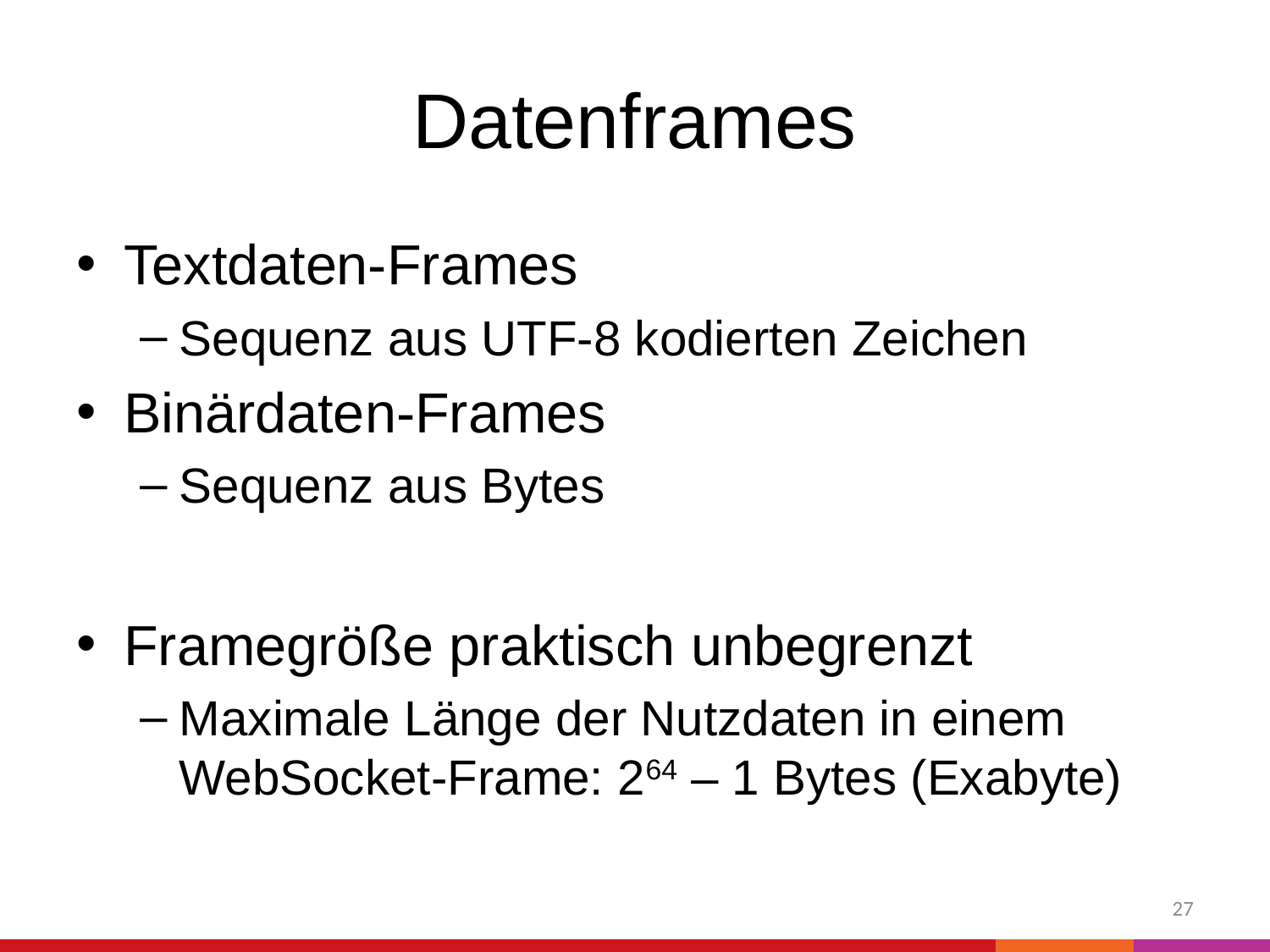

# Datenframes
Textdaten-Frames
Sequenz aus UTF-8 kodierten Zeichen
Binärdaten-Frames
Sequenz aus Bytes

Framegröße praktisch unbegrenzt
Maximale Länge der Nutzdaten in einem WebSocket-Frame: 264 – 1 Bytes (Exabyte)
27